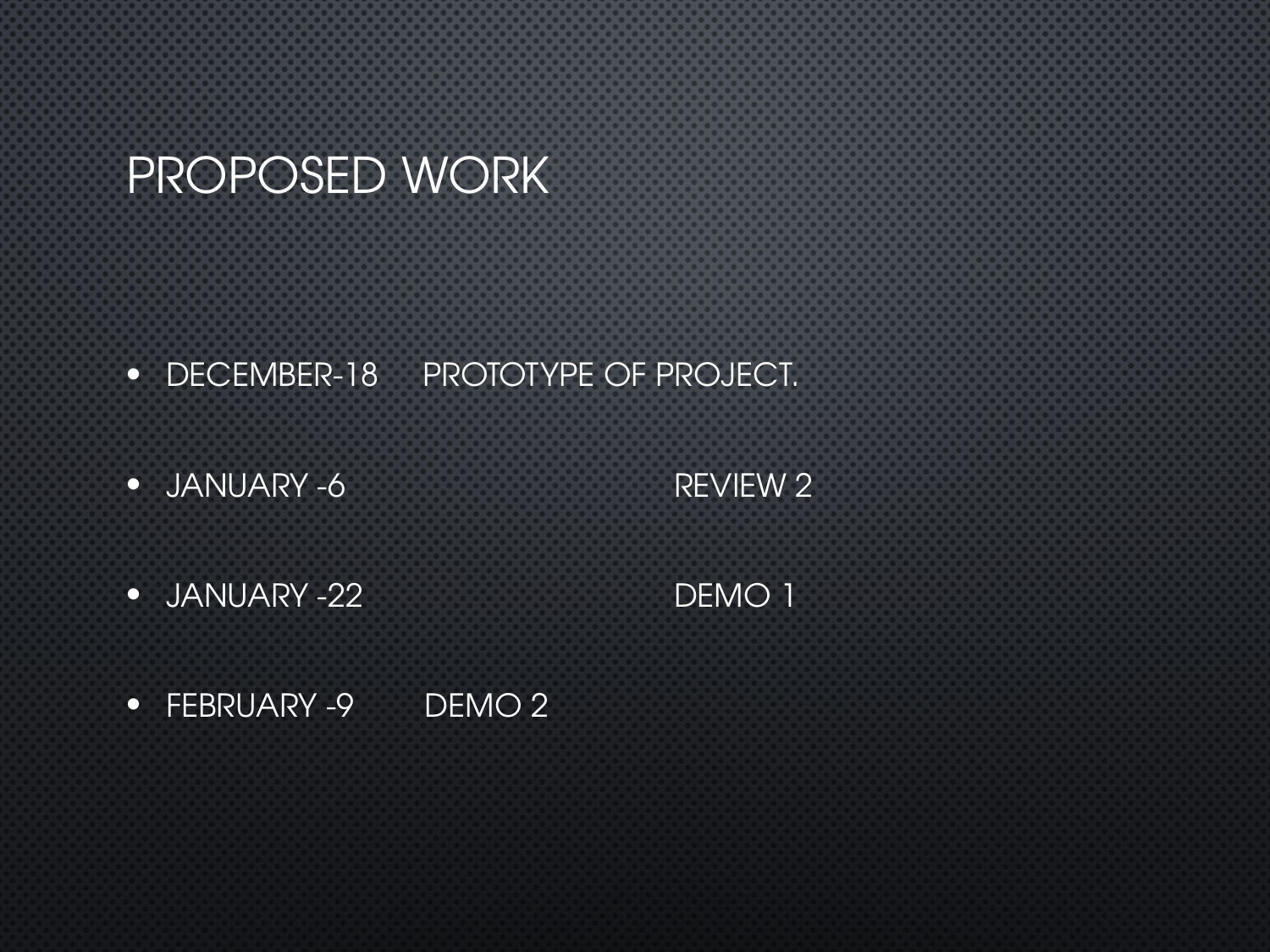

# PROPOSED WORK
DECEMBER-18     Prototype of project.

January -6         		review 2

January -22       		Demo 1

FEBRUARY -9        Demo 2